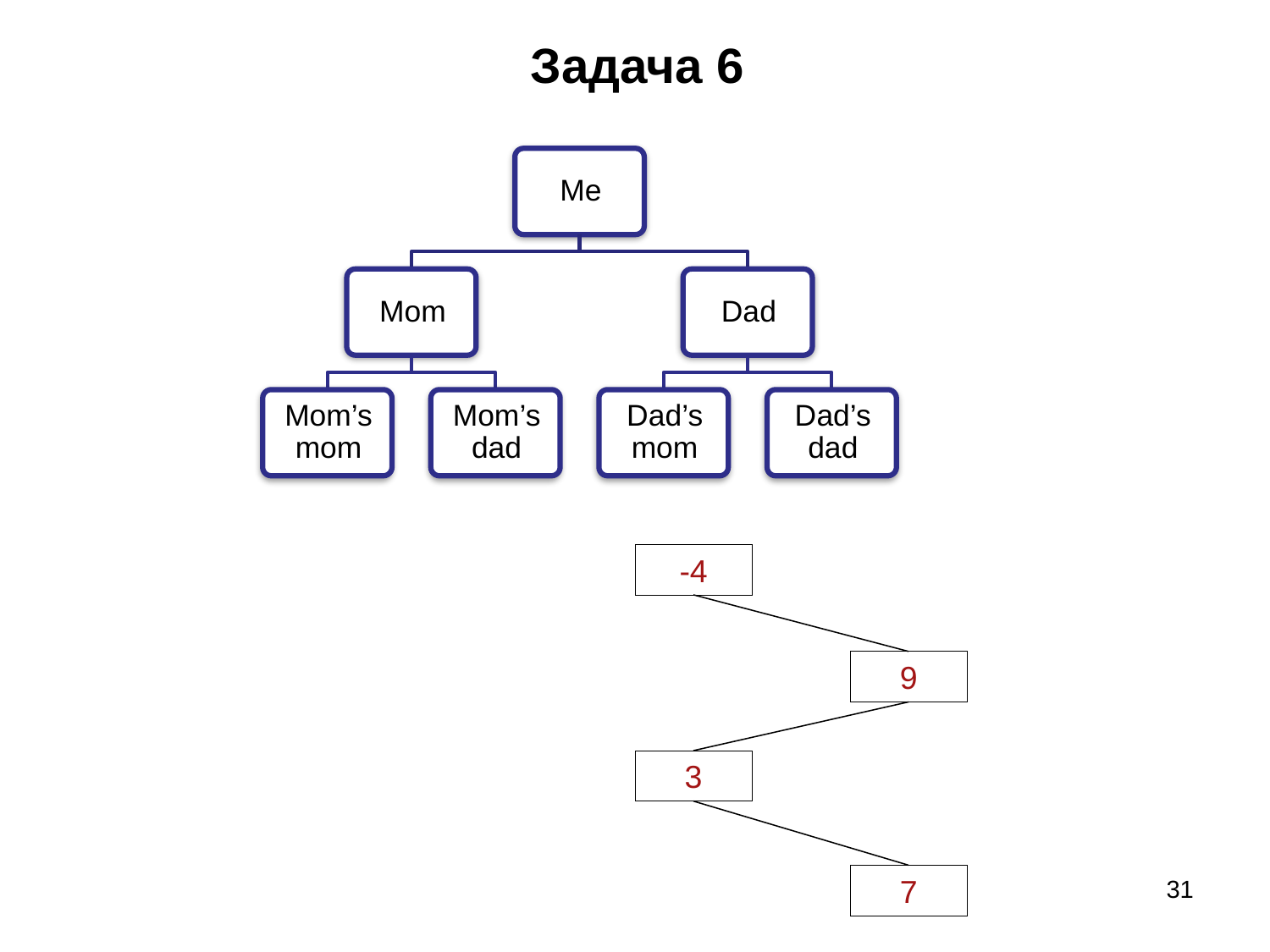

Задача 6
Me
Mom
Mom’s mom
Mom’s dad
Dad
Dad’s mom
Dad’s dad
-4
9
3
7
31